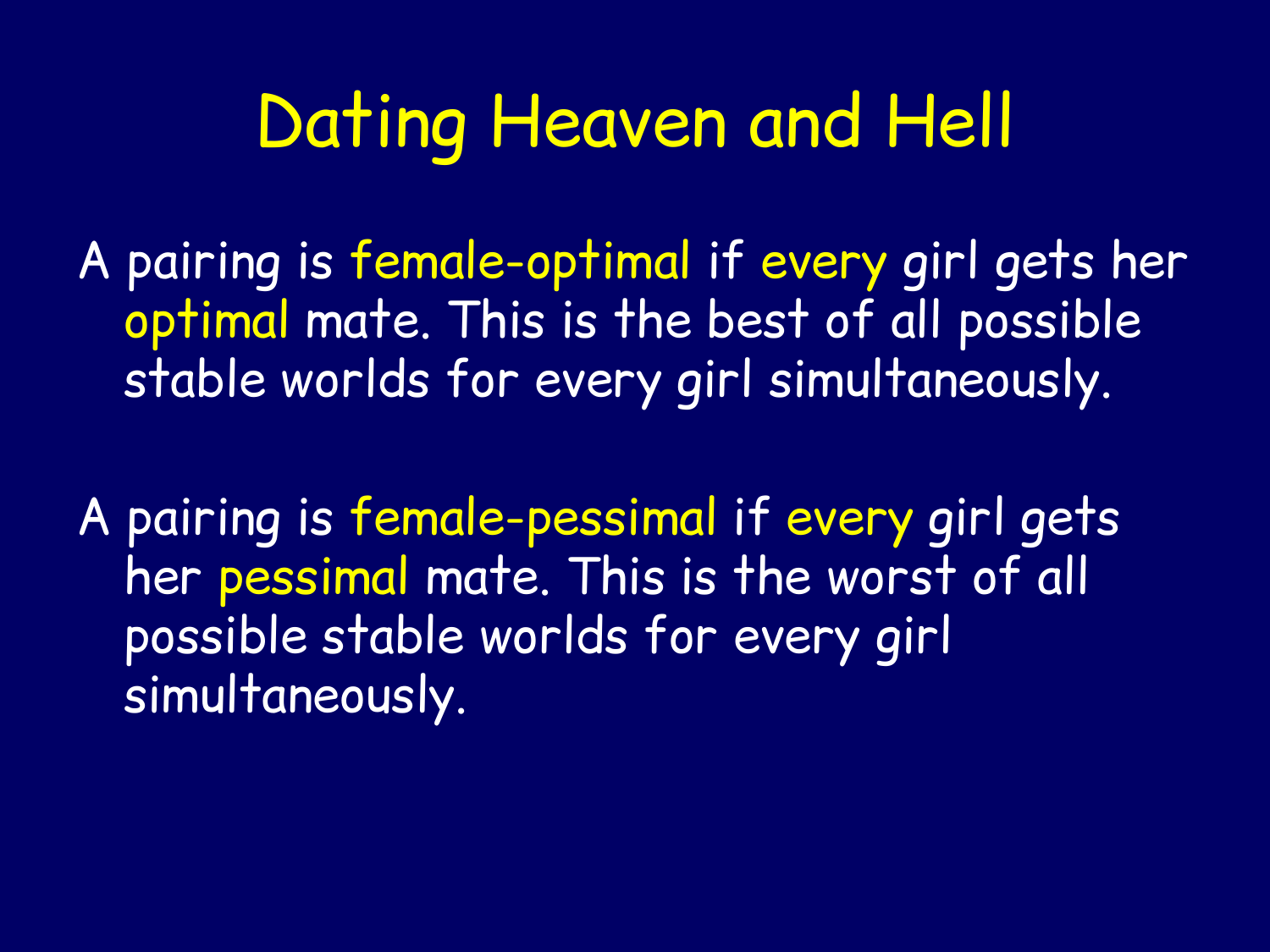

# Dating Heaven and Hell
A pairing is female-optimal if every girl gets her optimal mate. This is the best of all possible stable worlds for every girl simultaneously.

A pairing is female-pessimal if every girl gets her pessimal mate. This is the worst of all possible stable worlds for every girl simultaneously.